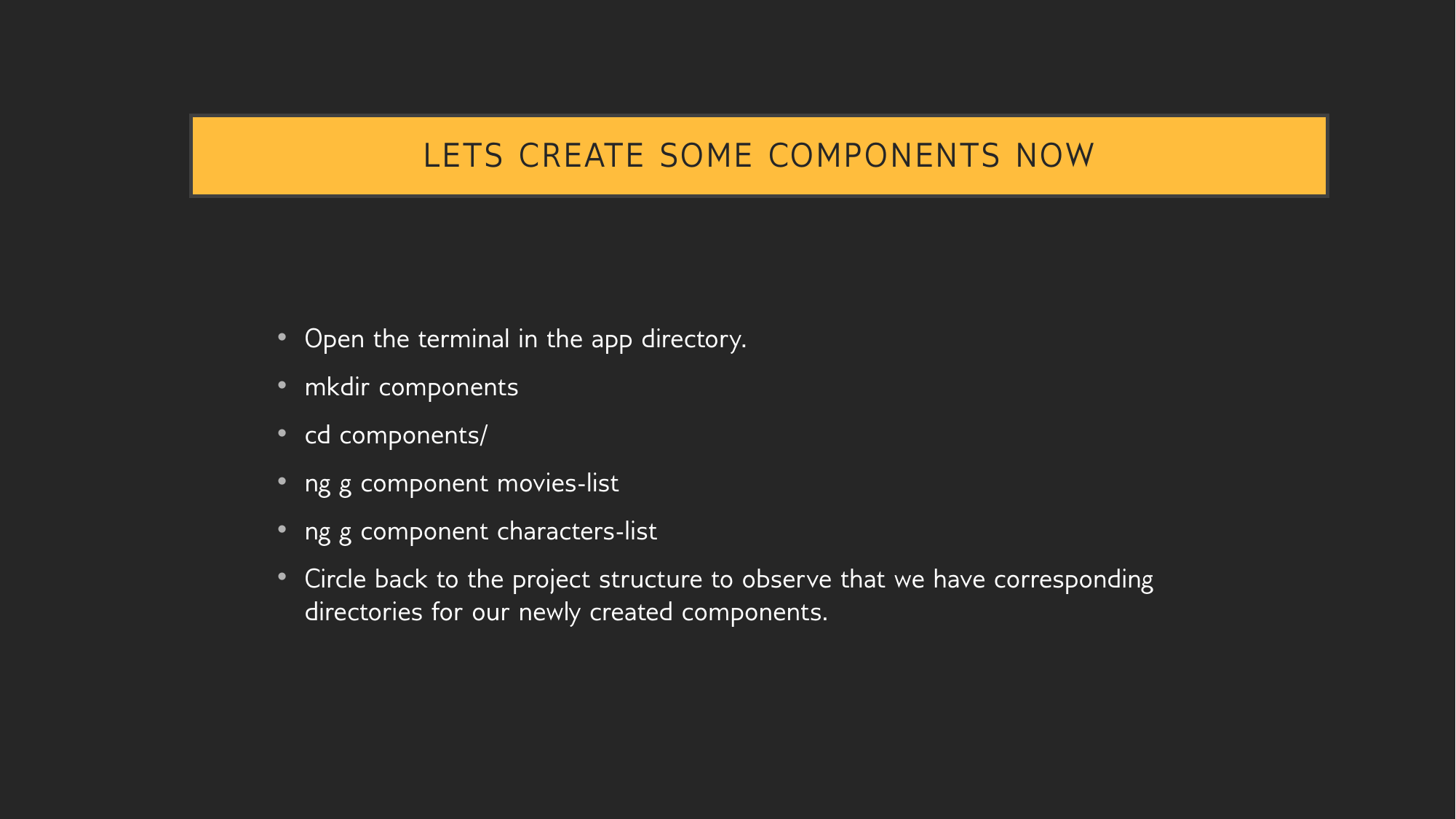

# Lets create some components now
Open the terminal in the app directory.
mkdir components
cd components/
ng g component movies-list
ng g component characters-list
Circle back to the project structure to observe that we have corresponding directories for our newly created components.